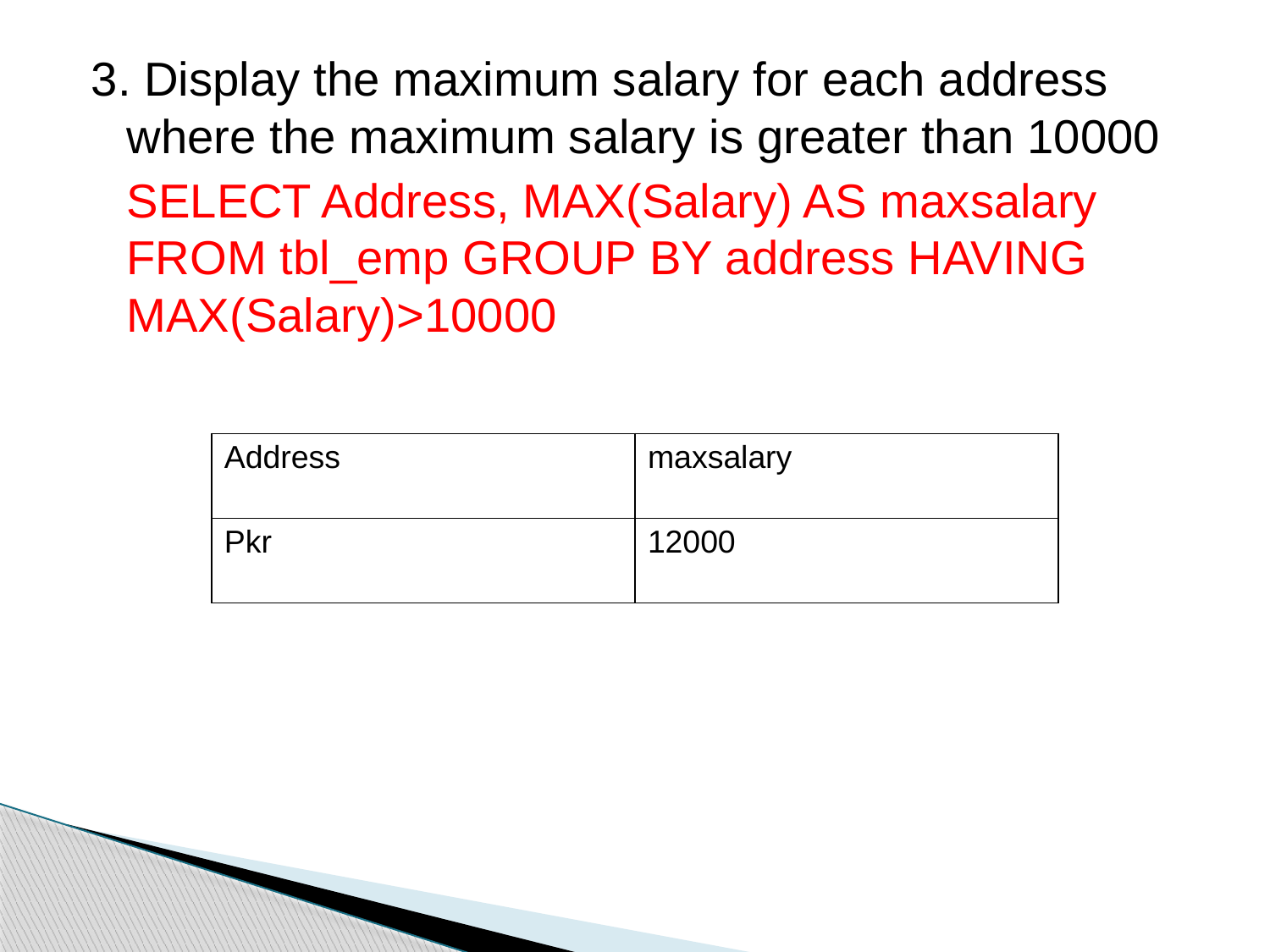

3. Display the maximum salary for each address where the maximum salary is greater than 10000
	SELECT Address, MAX(Salary) AS maxsalary FROM tbl_emp GROUP BY address HAVING MAX(Salary)>10000

| Address | maxsalary |
| --- | --- |
| Pkr | 12000 |